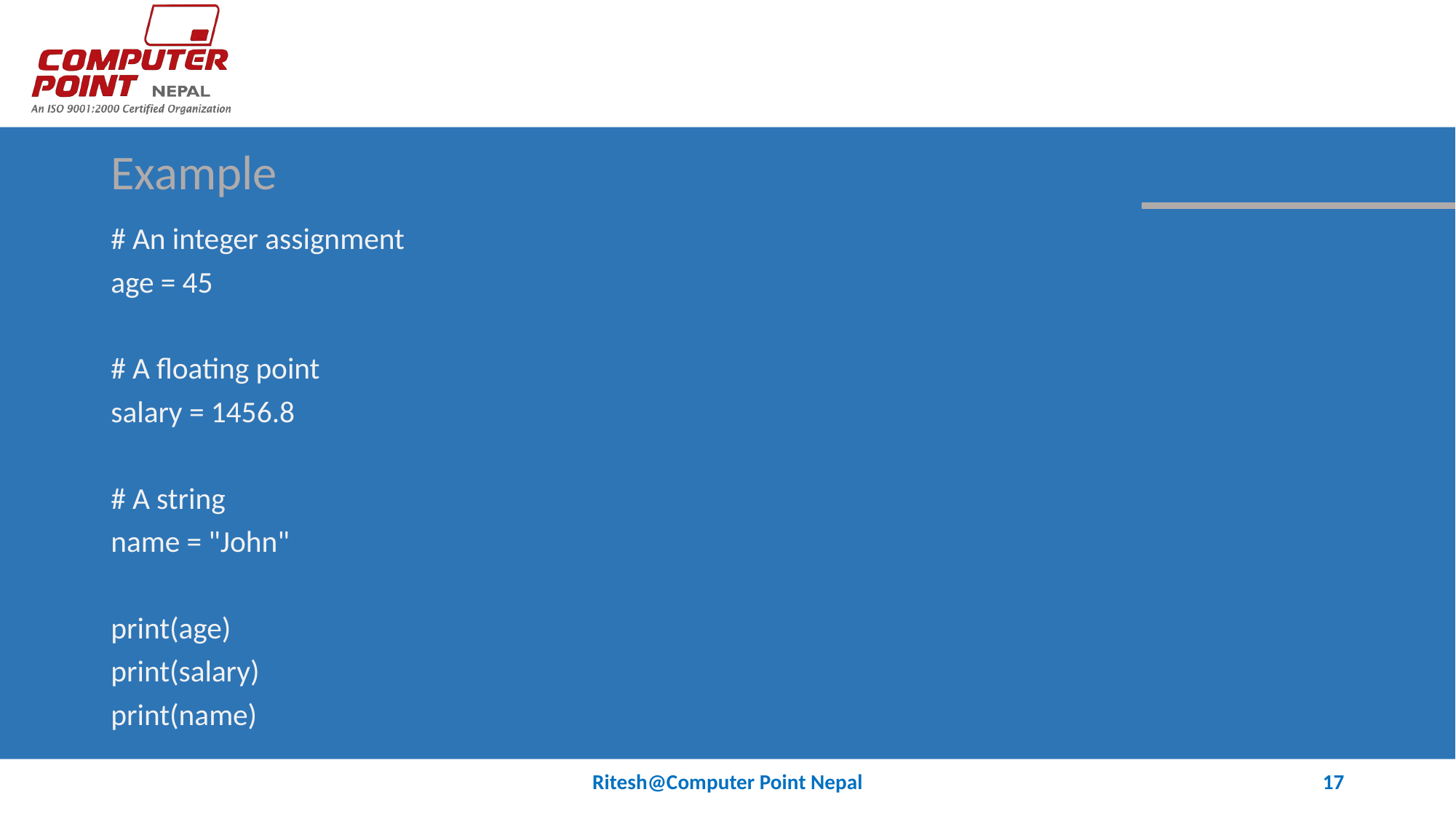

# Example
# An integer assignment
age = 45

# A floating point
salary = 1456.8

# A string
name = "John"

print(age)
print(salary)
print(name)

Ritesh@Computer Point Nepal

17